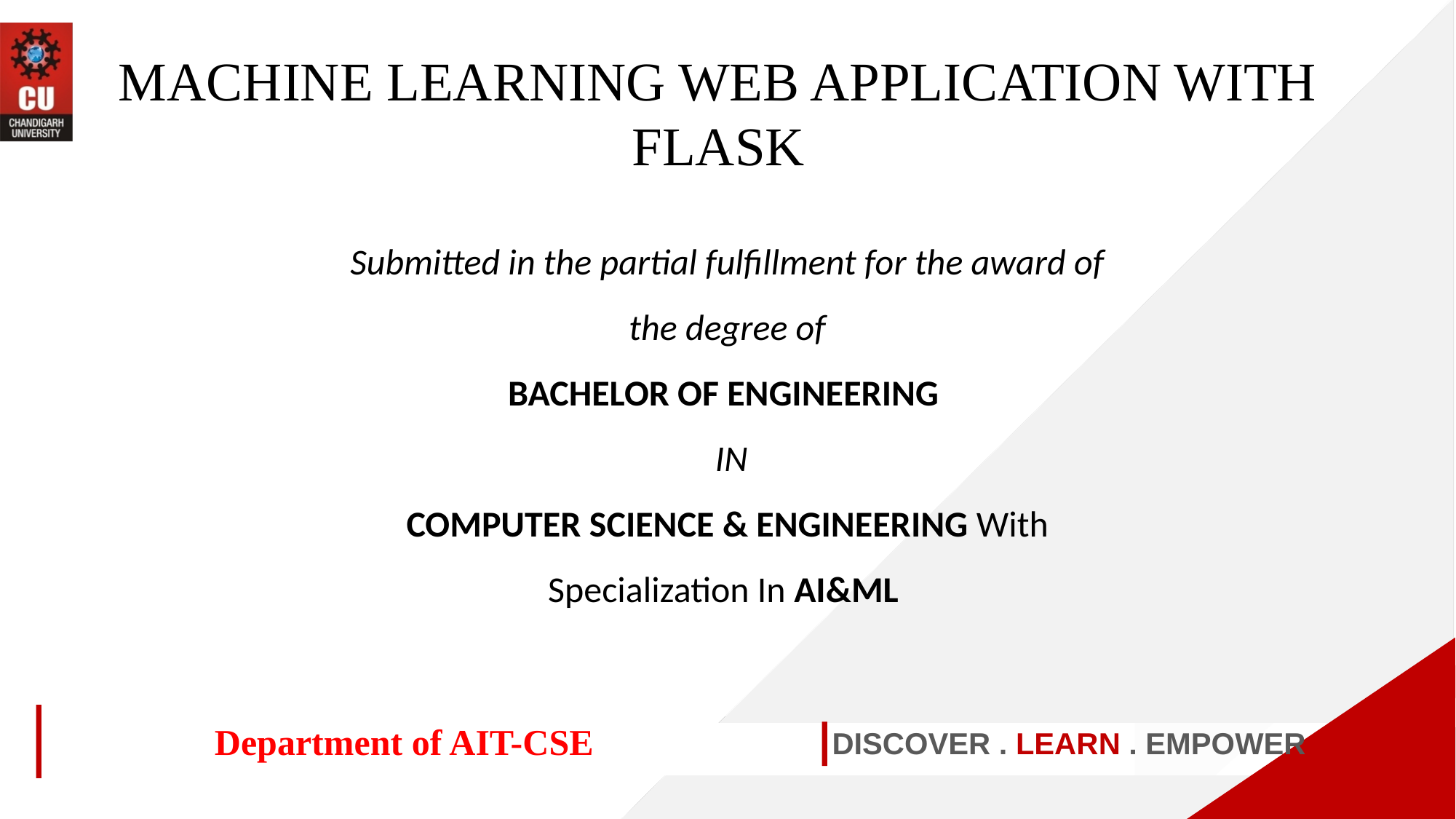

MACHINE LEARNING WEB APPLICATION WITH FLASK
Submitted in the partial fulfillment for the award of the degree of
BACHELOR OF ENGINEERING
 IN
COMPUTER SCIENCE & ENGINEERING With Specialization In AI&ML

Department of AIT-CSE
DISCOVER . LEARN . EMPOWER

1